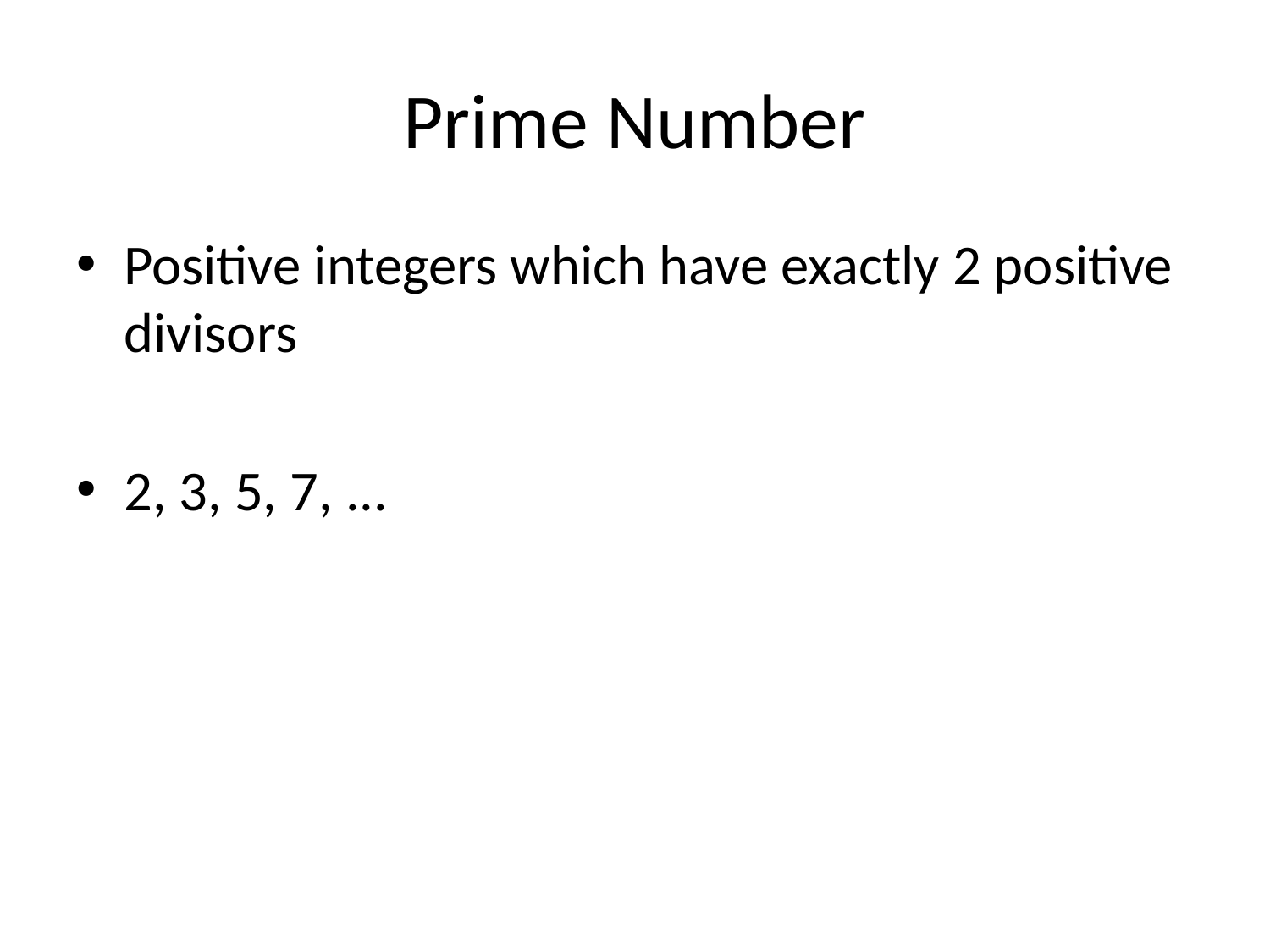

# Prime Number
Positive integers which have exactly 2 positive divisors

2, 3, 5, 7, ...